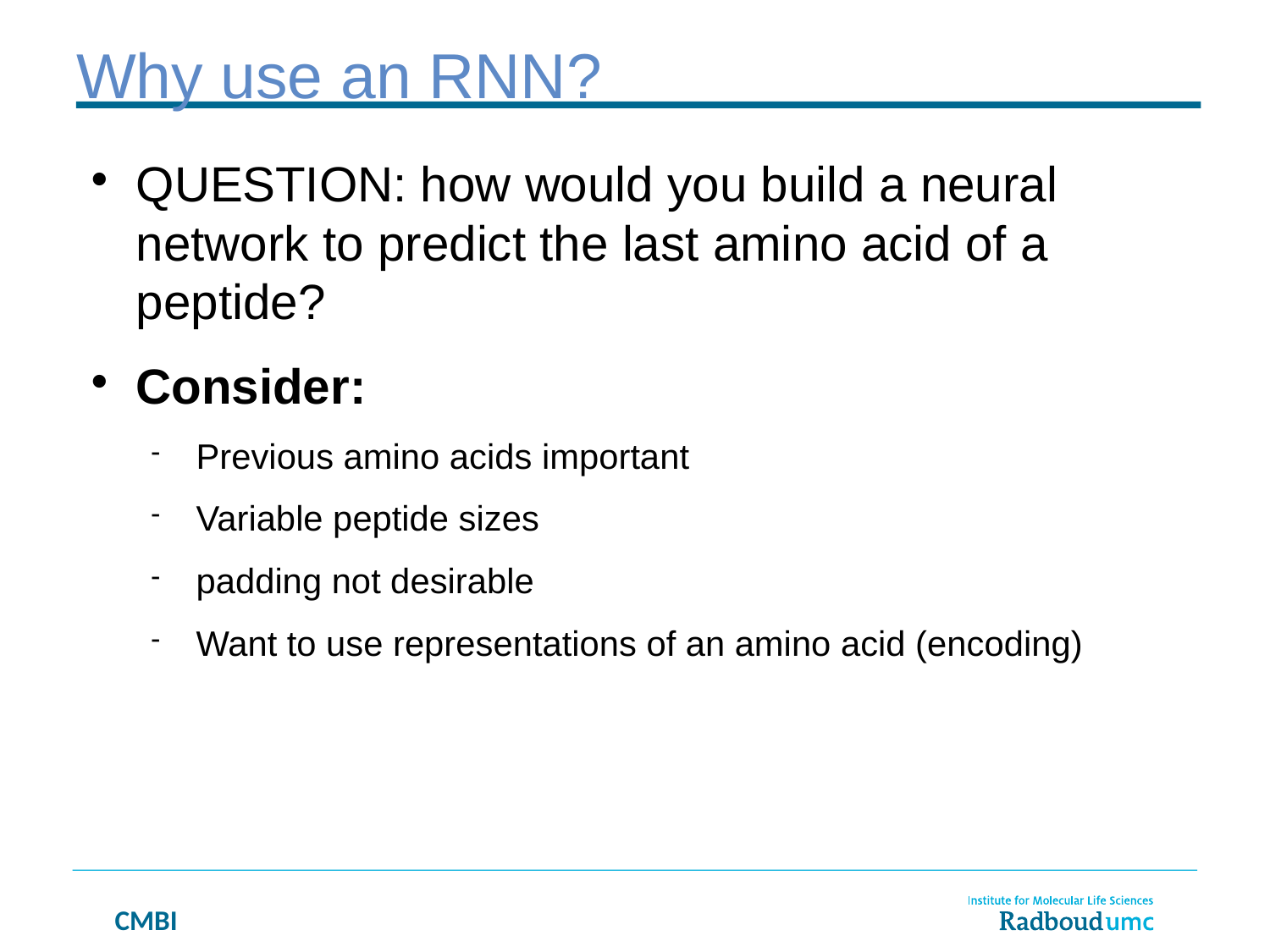

Why use an RNN?
QUESTION: how would you build a neural network to predict the last amino acid of a peptide?
Consider:
Previous amino acids important
Variable peptide sizes
padding not desirable
Want to use representations of an amino acid (encoding)